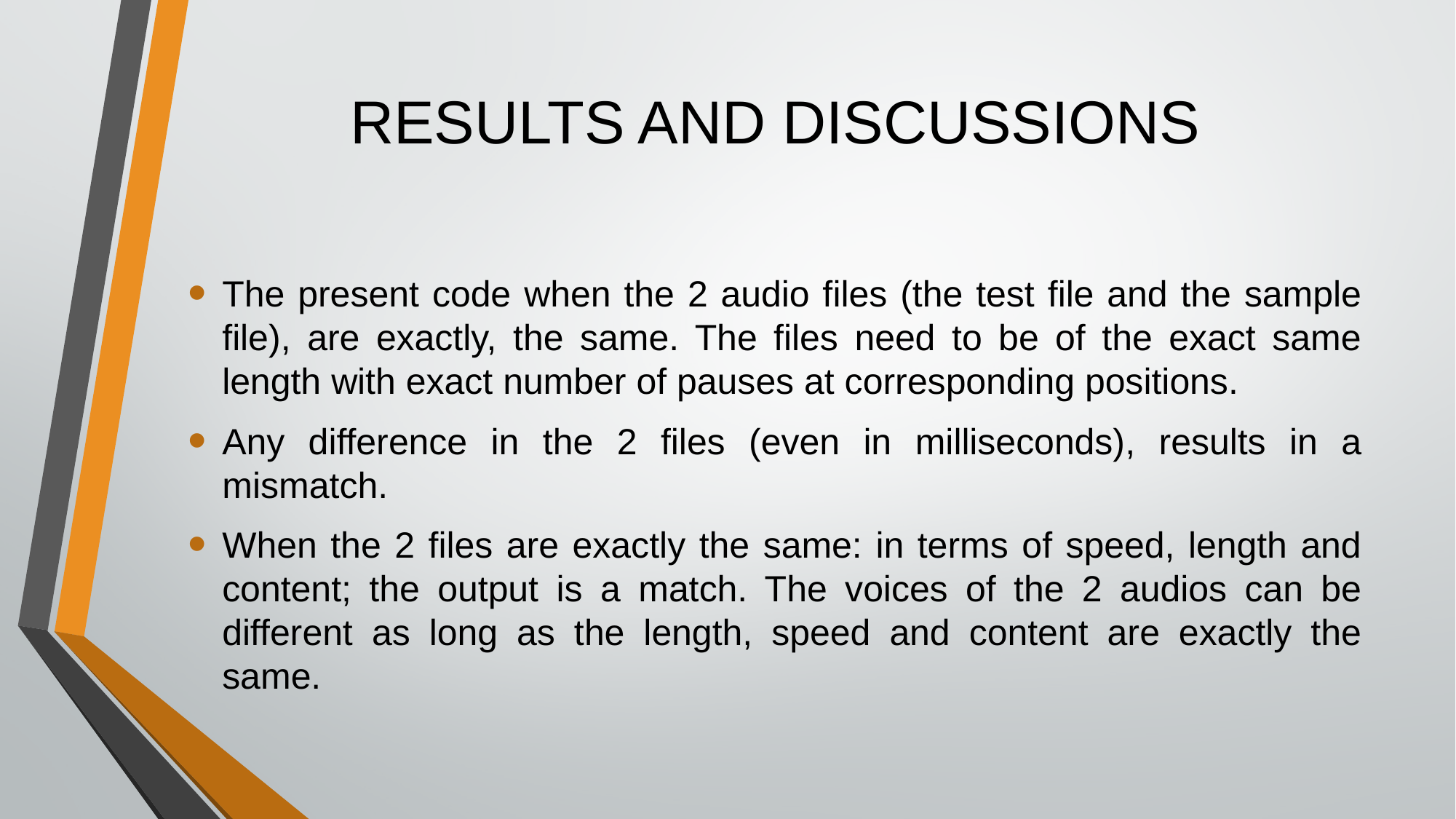

# RESULTS AND DISCUSSIONS
The present code when the 2 audio files (the test file and the sample file), are exactly, the same. The files need to be of the exact same length with exact number of pauses at corresponding positions.
Any difference in the 2 files (even in milliseconds), results in a mismatch.
When the 2 files are exactly the same: in terms of speed, length and content; the output is a match. The voices of the 2 audios can be different as long as the length, speed and content are exactly the same.